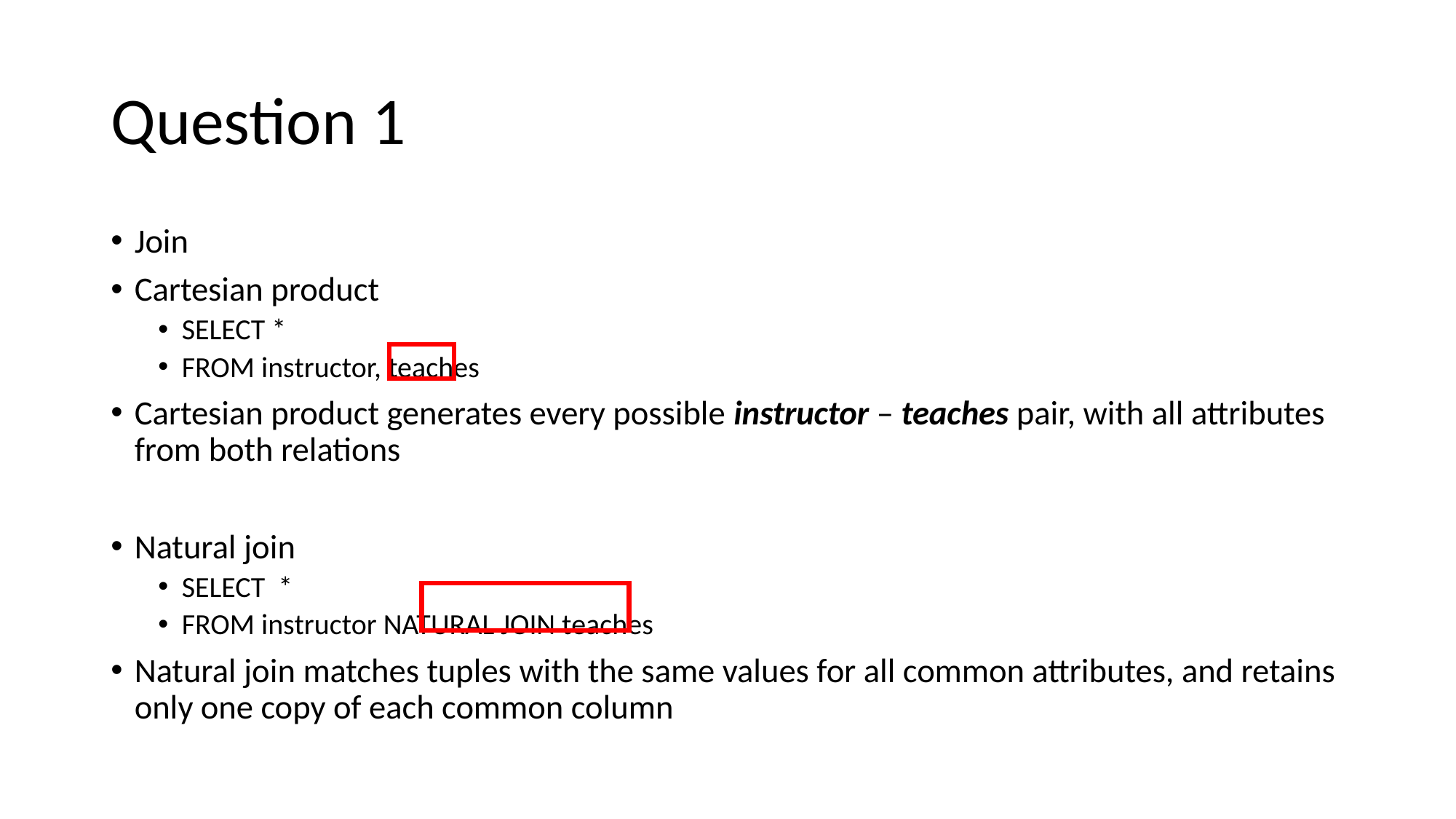

# Question 1
Join
Cartesian product
SELECT *
FROM instructor, teaches
Cartesian product generates every possible instructor – teaches pair, with all attributes from both relations

Natural join
SELECT  *
FROM instructor NATURAL JOIN teaches
Natural join matches tuples with the same values for all common attributes, and retains only one copy of each common column